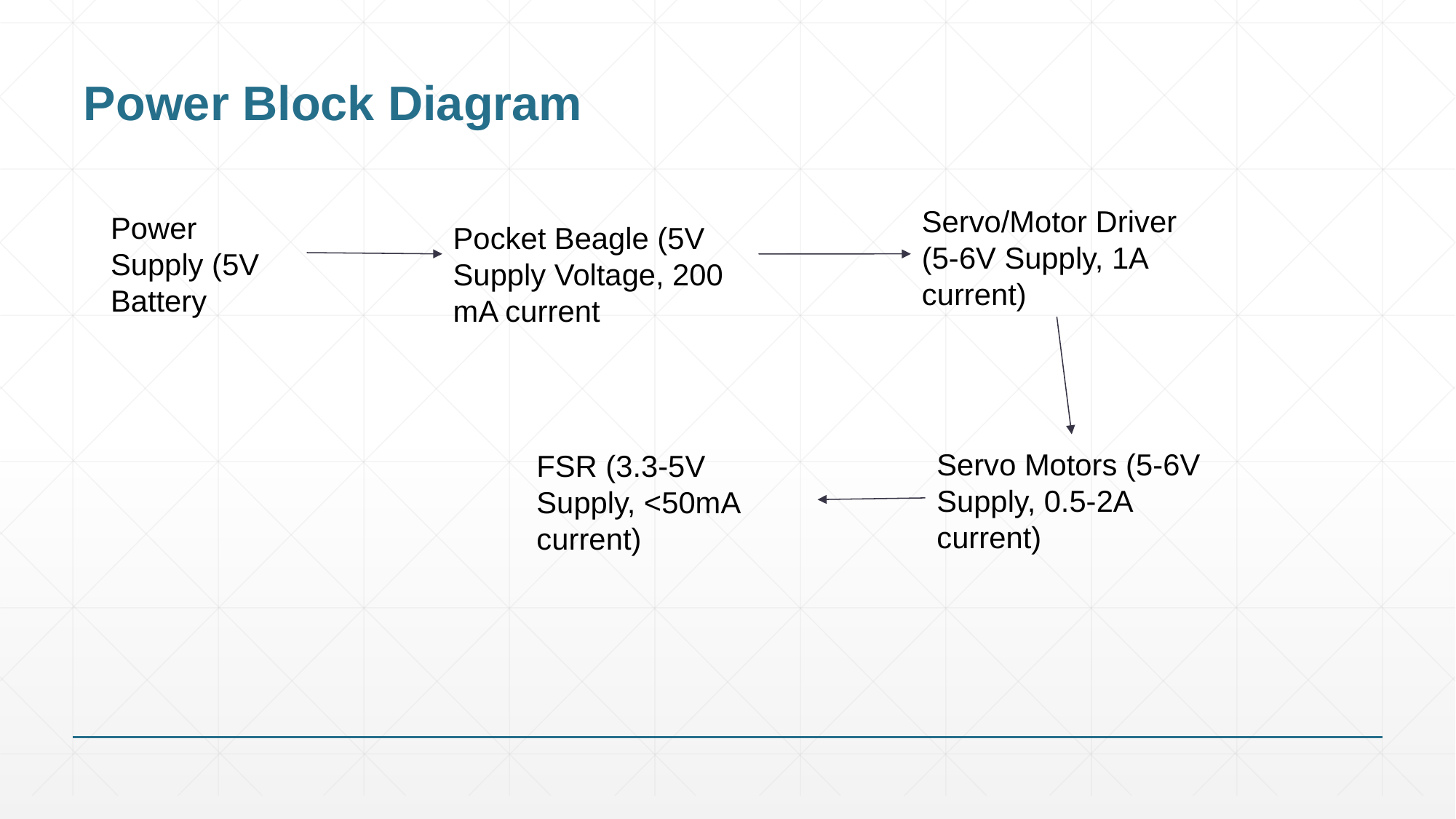

# Power Block Diagram
Servo/Motor Driver (5-6V Supply, 1A current)
Power Supply (5V Battery
Pocket Beagle (5V Supply Voltage, 200 mA current
Servo Motors (5-6V Supply, 0.5-2A current)
FSR (3.3-5V Supply, <50mA current)